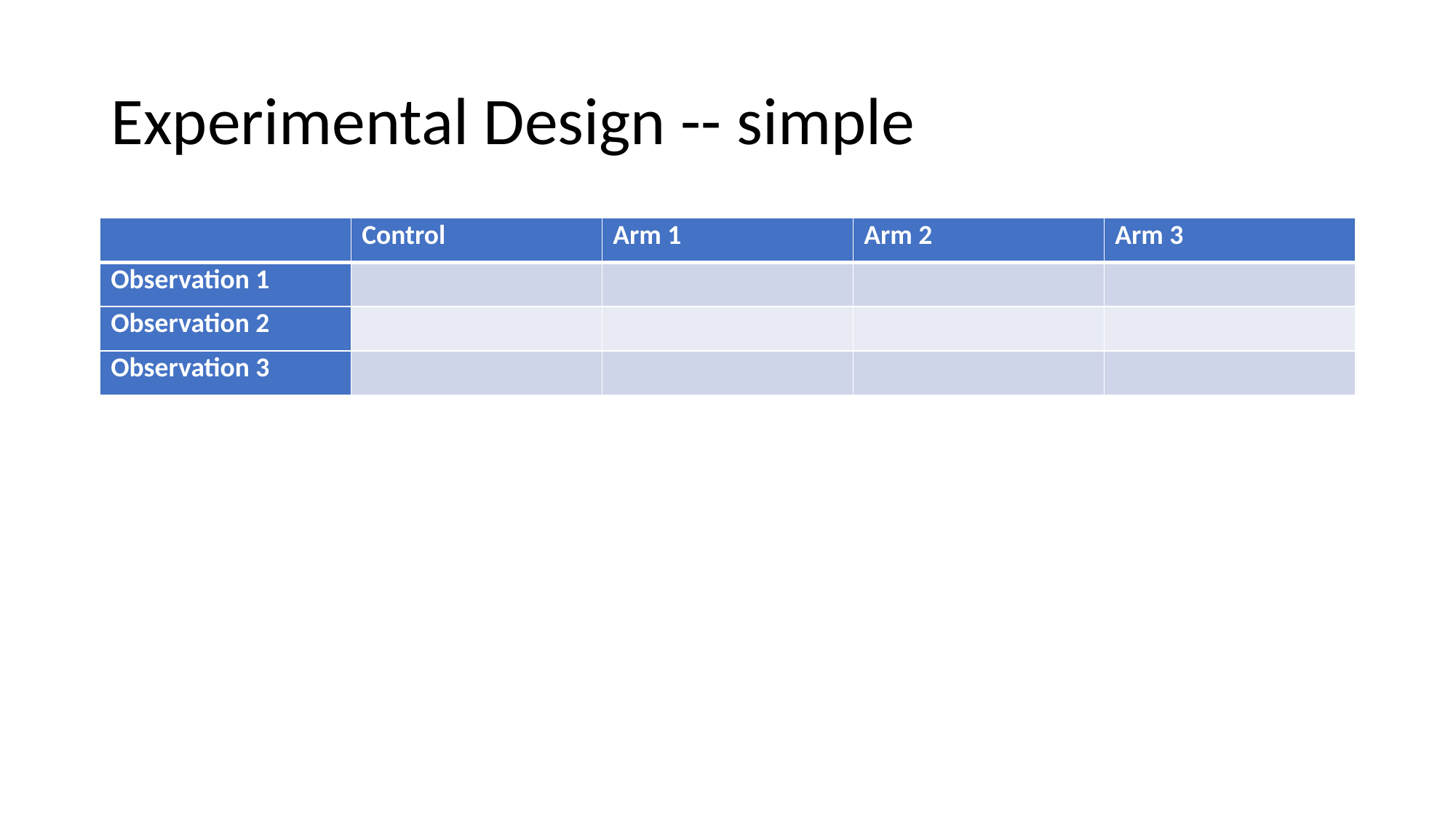

# Experimental Design -- simple
|  | Control | Arm 1 | Arm 2 | Arm 3 |
| --- | --- | --- | --- | --- |
| Observation 1 |  |  |  |  |
| Observation 2 |  |  |  |  |
| Observation 3 |  |  |  |  |